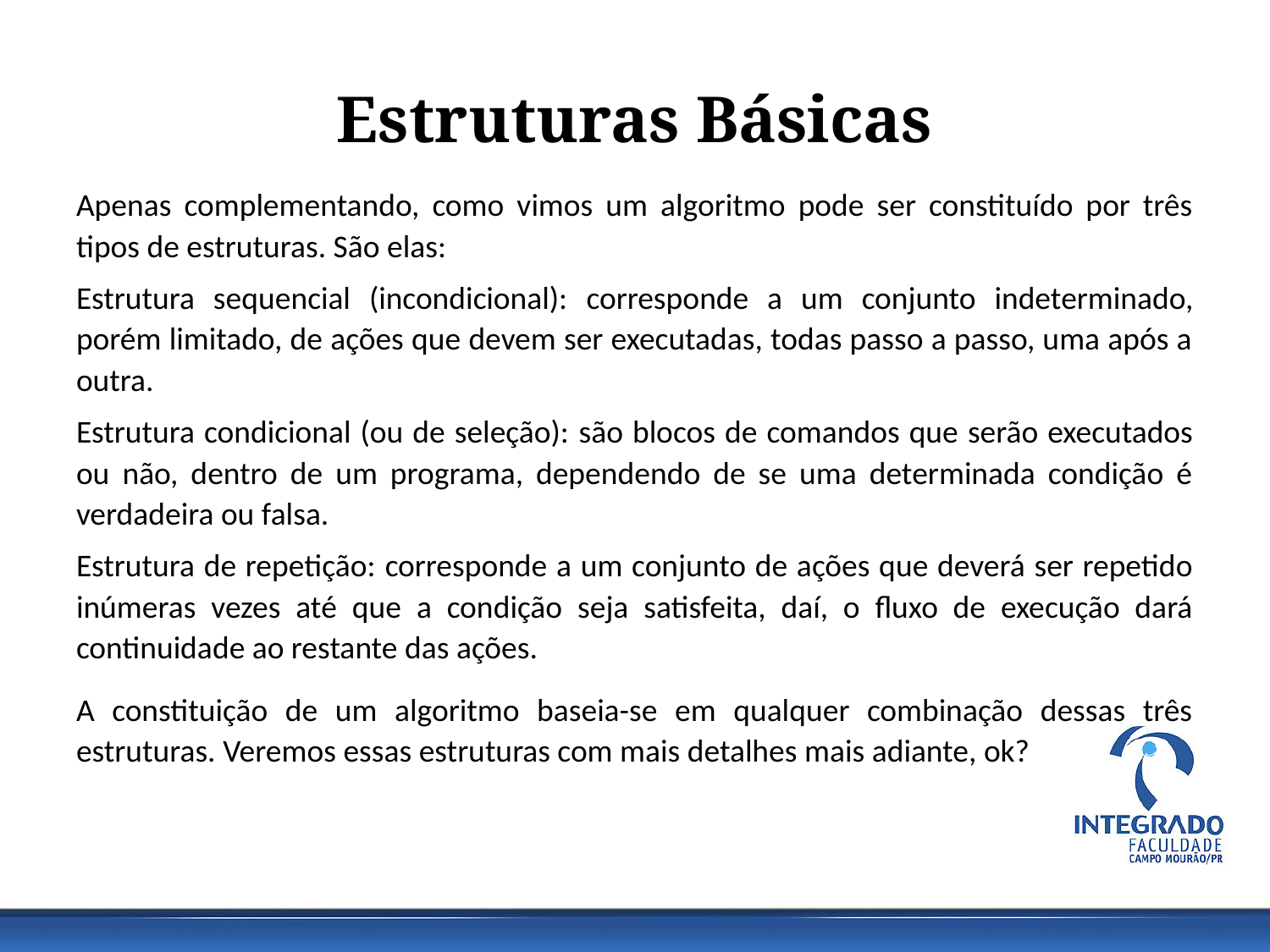

# Estruturas Básicas
Apenas complementando, como vimos um algoritmo pode ser constituído por três tipos de estruturas. São elas:
Estrutura sequencial (incondicional): corresponde a um conjunto indeterminado, porém limitado, de ações que devem ser executadas, todas passo a passo, uma após a outra.
Estrutura condicional (ou de seleção): são blocos de comandos que serão executados ou não, dentro de um programa, dependendo de se uma determinada condição é verdadeira ou falsa.
Estrutura de repetição: corresponde a um conjunto de ações que deverá ser repetido inúmeras vezes até que a condição seja satisfeita, daí, o fluxo de execução dará continuidade ao restante das ações.
A constituição de um algoritmo baseia-se em qualquer combinação dessas três estruturas. Veremos essas estruturas com mais detalhes mais adiante, ok?